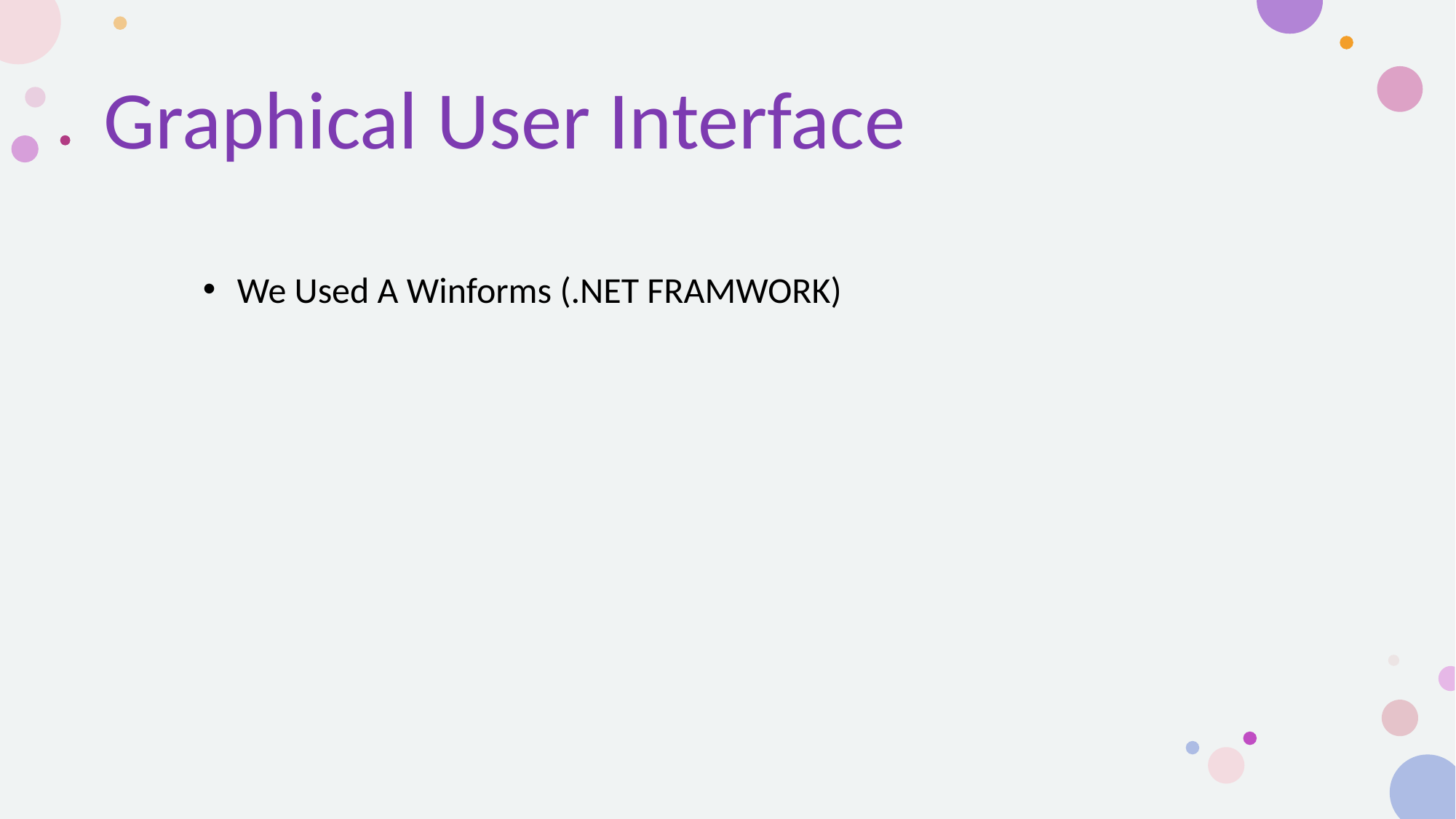

# Graphical User Interface
We Used A Winforms (.NET FRAMWORK)